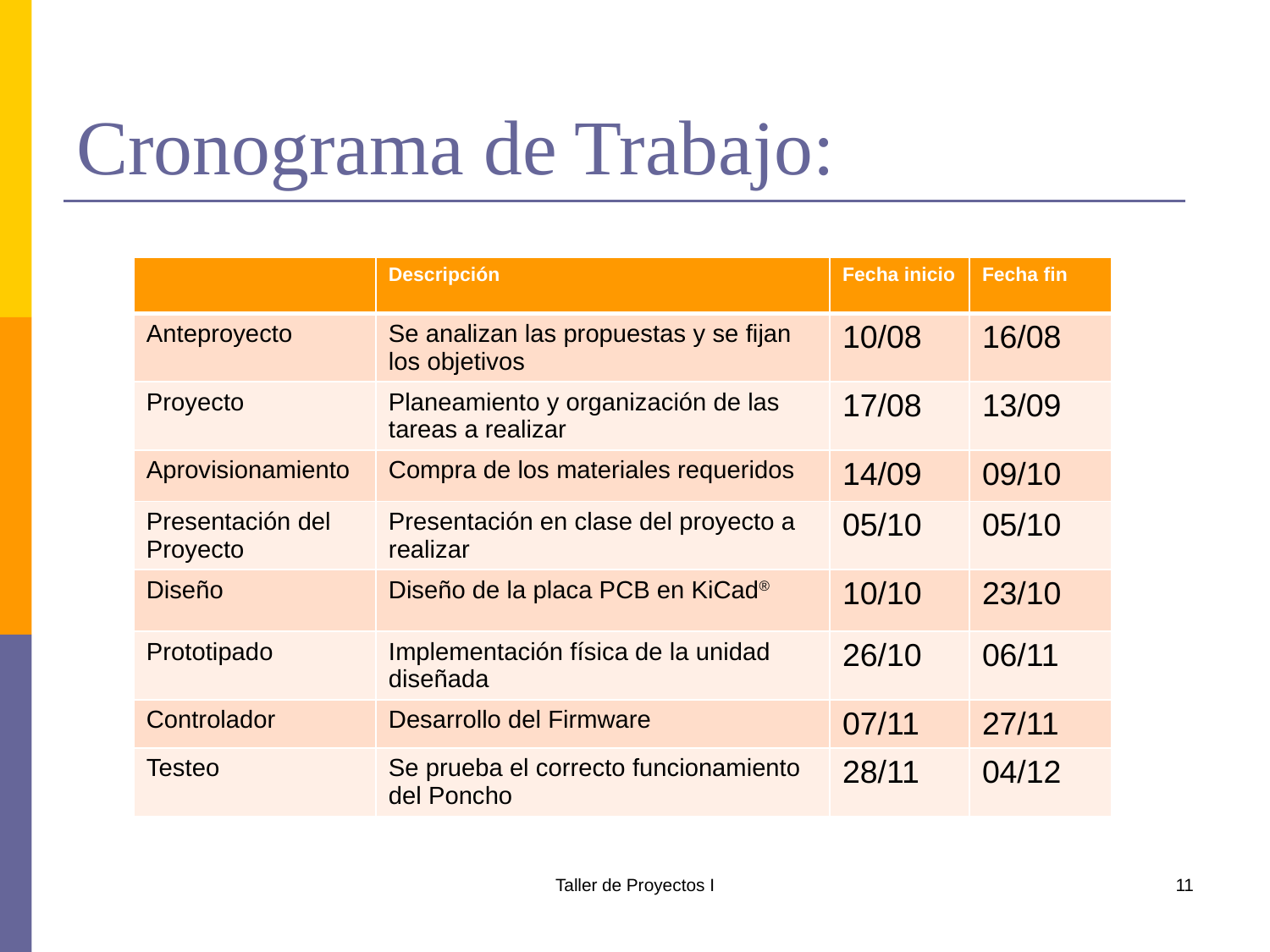

# Cronograma de Trabajo:
|  | Descripción | Fecha inicio | Fecha fin |
| --- | --- | --- | --- |
| Anteproyecto | Se analizan las propuestas y se fijan los objetivos | 10/08 | 16/08 |
| Proyecto | Planeamiento y organización de las tareas a realizar | 17/08 | 13/09 |
| Aprovisionamiento | Compra de los materiales requeridos | 14/09 | 09/10 |
| Presentación del Proyecto | Presentación en clase del proyecto a realizar | 05/10 | 05/10 |
| Diseño | Diseño de la placa PCB en KiCad® | 10/10 | 23/10 |
| Prototipado | Implementación física de la unidad diseñada | 26/10 | 06/11 |
| Controlador | Desarrollo del Firmware | 07/11 | 27/11 |
| Testeo | Se prueba el correcto funcionamiento del Poncho | 28/11 | 04/12 |
Taller de Proyectos I
11